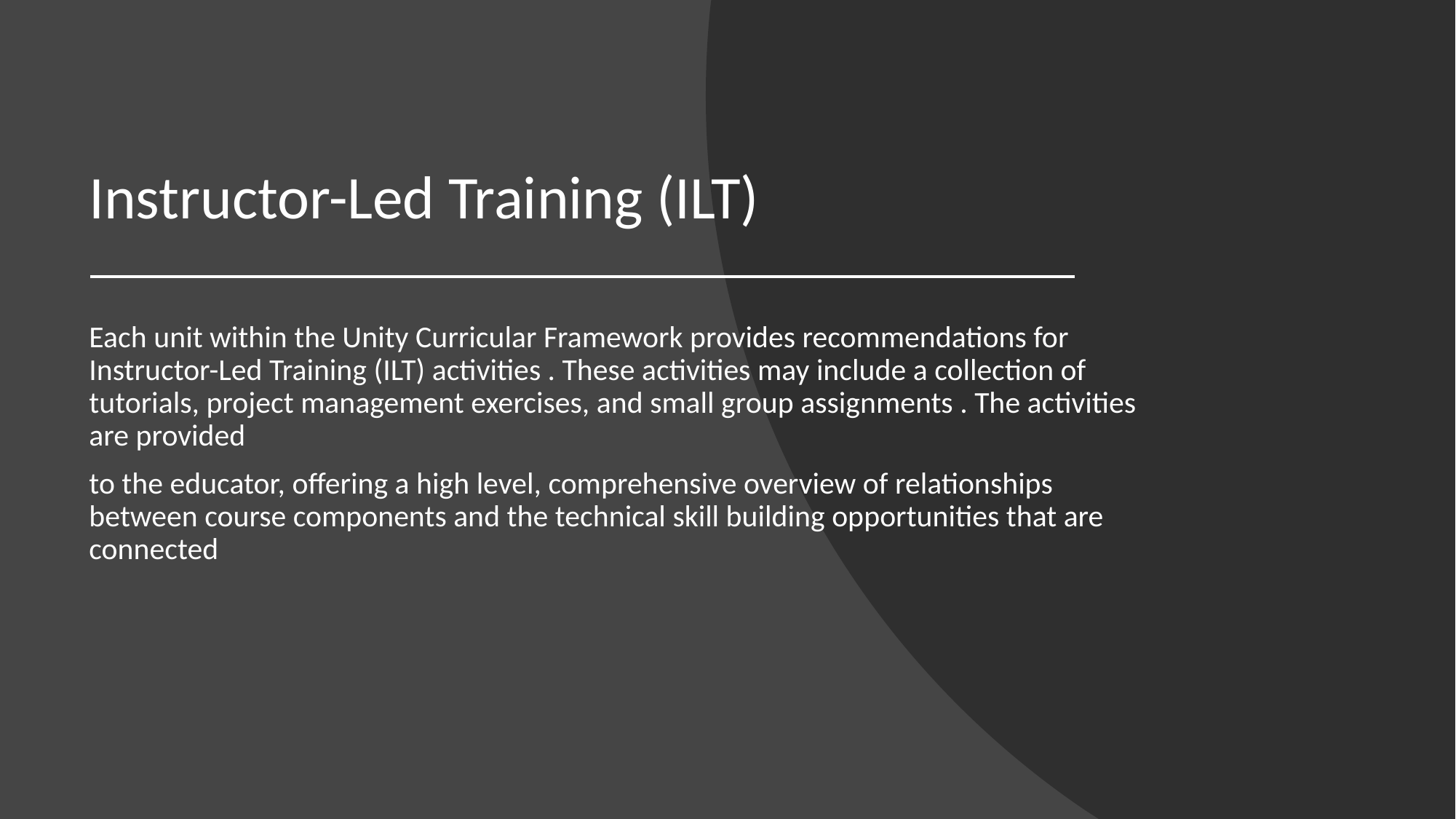

# Instructor-Led Training (ILT)
Each unit within the Unity Curricular Framework provides recommendations for Instructor-Led Training (ILT) activities . These activities may include a collection of tutorials, project management exercises, and small group assignments . The activities are provided
to the educator, offering a high level, comprehensive overview of relationships between course components and the technical skill building opportunities that are connected